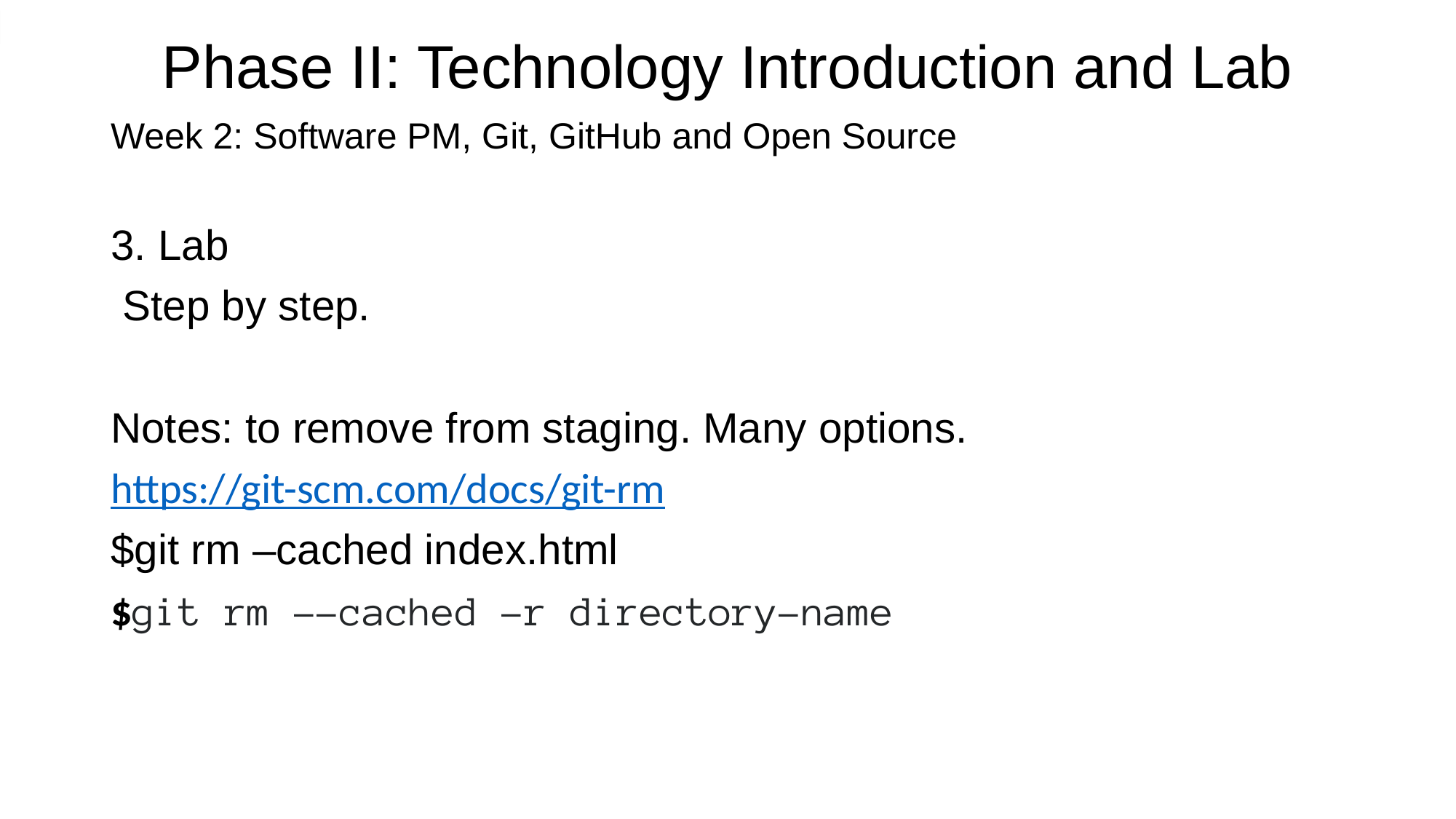

Phase II: Technology Introduction and Lab
Week 2: Software PM, Git, GitHub and Open Source
3. Lab
 Step by step.

Notes: to remove from staging. Many options.
https://git-scm.com/docs/git-rm
$git rm –cached index.html
$git rm --cached -r directory-name